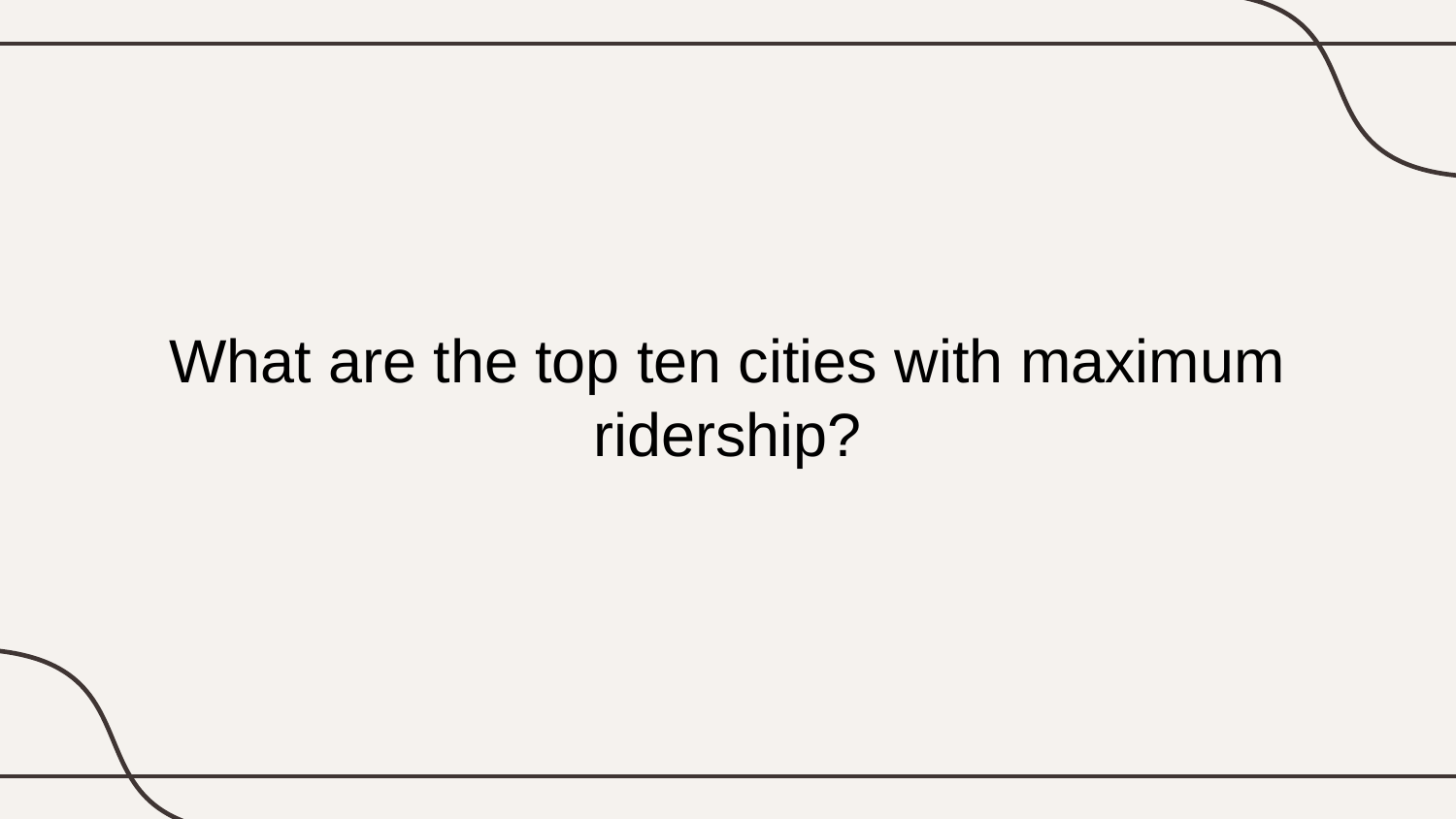

# What are the top ten cities with maximum ridership?